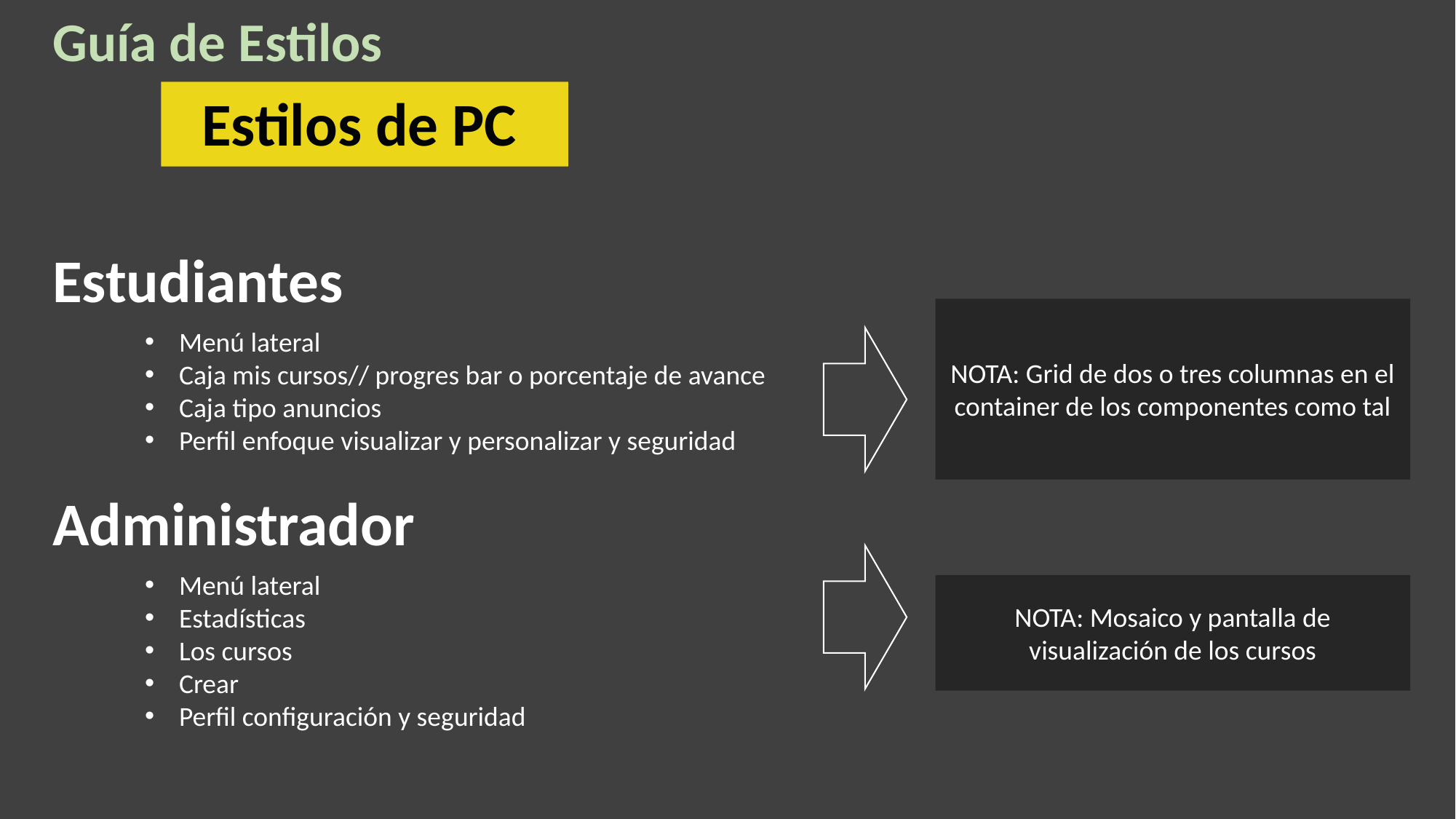

Guía de Estilos
Estilos de PC

Estudiantes
NOTA: Grid de dos o tres columnas en el container de los componentes como tal
Menú lateral
Caja mis cursos// progres bar o porcentaje de avance
Caja tipo anuncios
Perfil enfoque visualizar y personalizar y seguridad

Administrador

Menú lateral
Estadísticas
Los cursos
Crear
Perfil configuración y seguridad
NOTA: Mosaico y pantalla de visualización de los cursos